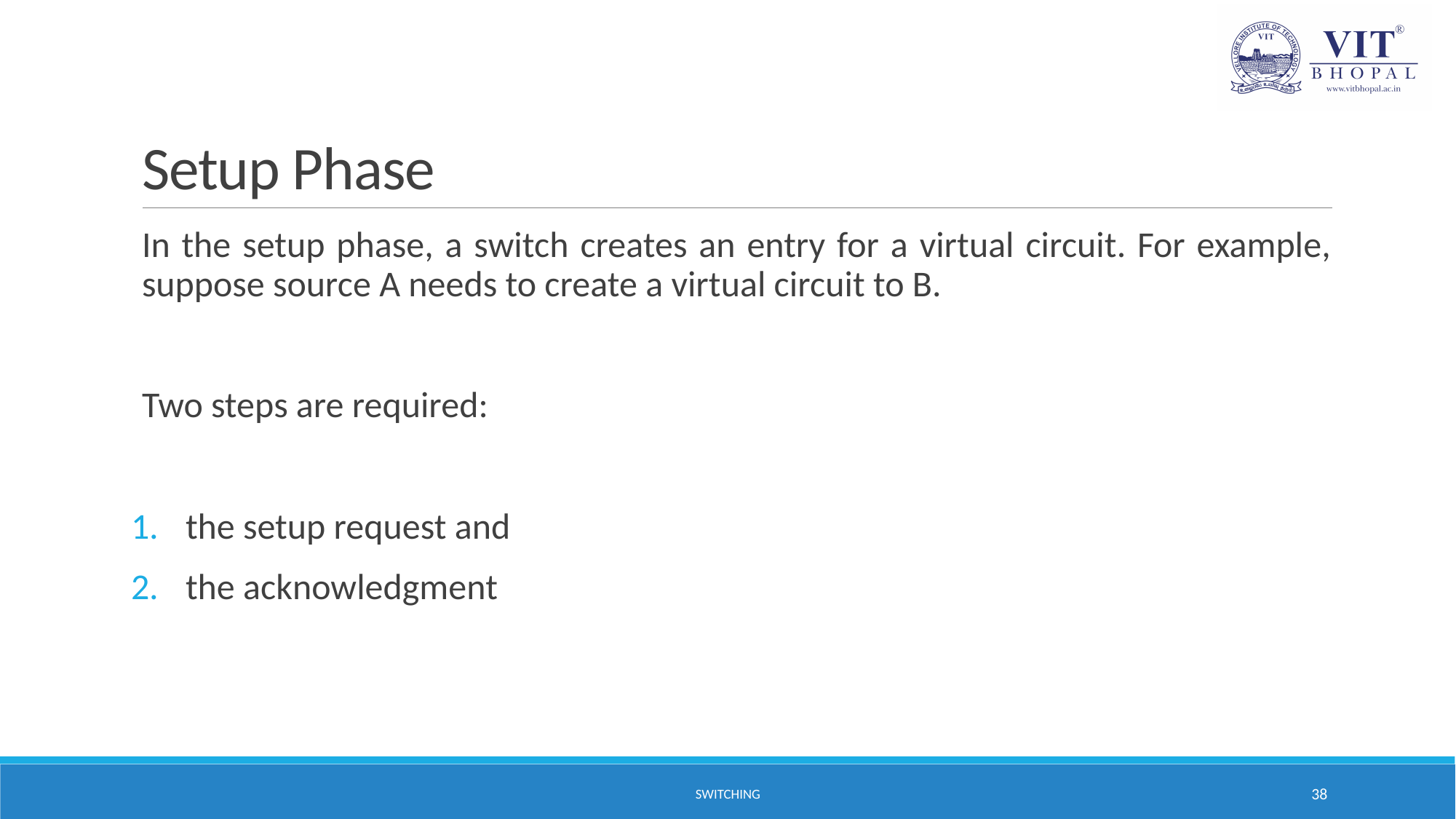

# Setup Phase
In the setup phase, a switch creates an entry for a virtual circuit. For example, suppose source A needs to create a virtual circuit to B.

Two steps are required:

the setup request and
the acknowledgment
SWITCHING
38